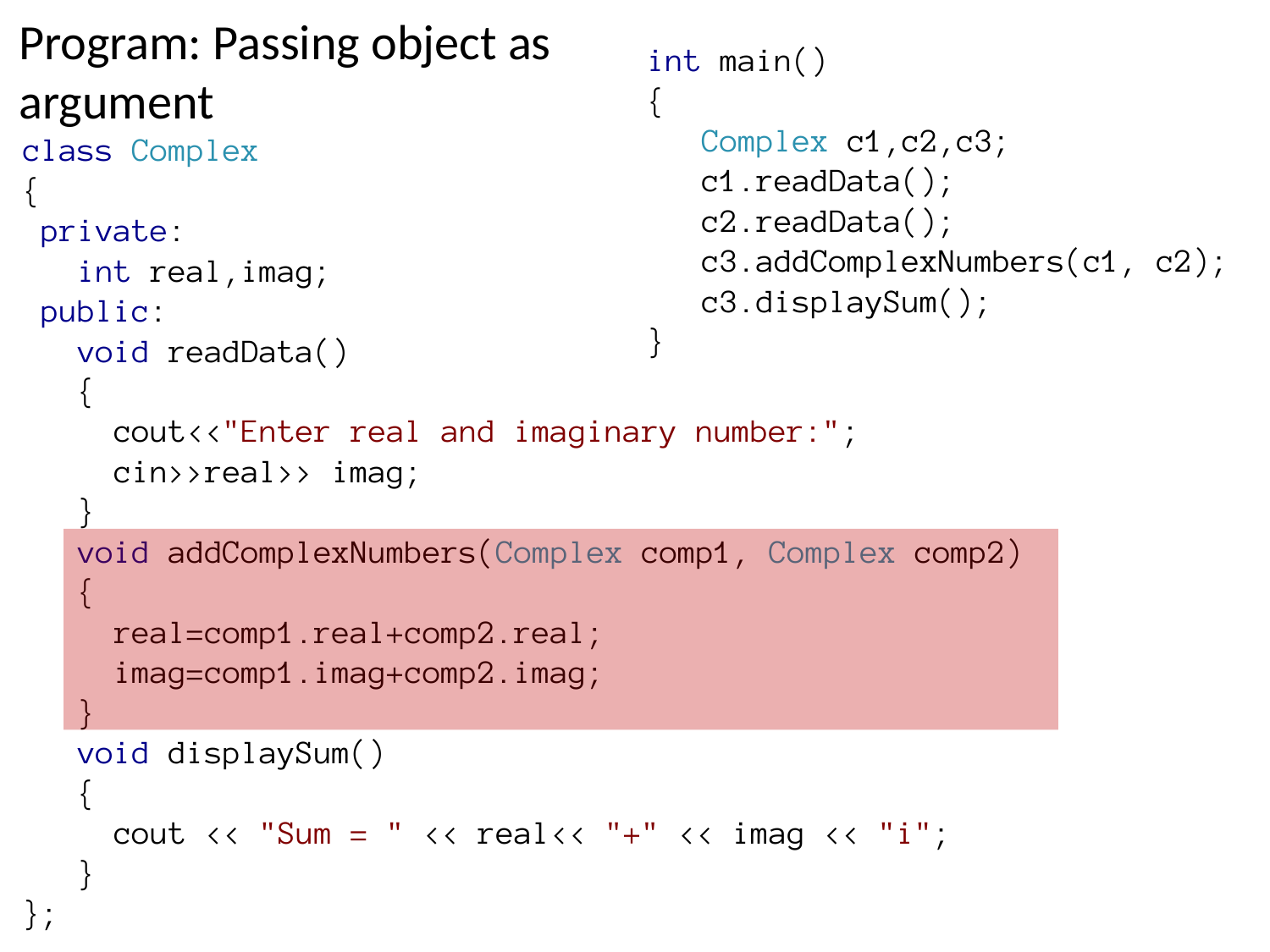

Program: Passing object as argument

int main()
{
   Complex c1,c2,c3;
   c1.readData();
   c2.readData();
   c3.addComplexNumbers(c1, c2);
   c3.displaySum();
}

class Complex
{
 private:
   int real,imag;
 public:
   void readData()
   {
     cout<<"Enter real and imaginary number:";
     cin>>real>> imag;
   }
   void addComplexNumbers(Complex comp1, Complex comp2)
   {
     real=comp1.real+comp2.real;
     imag=comp1.imag+comp2.imag;
   }
   void displaySum()
   {
     cout << "Sum = " << real<< "+" << imag << "i";
   }
};